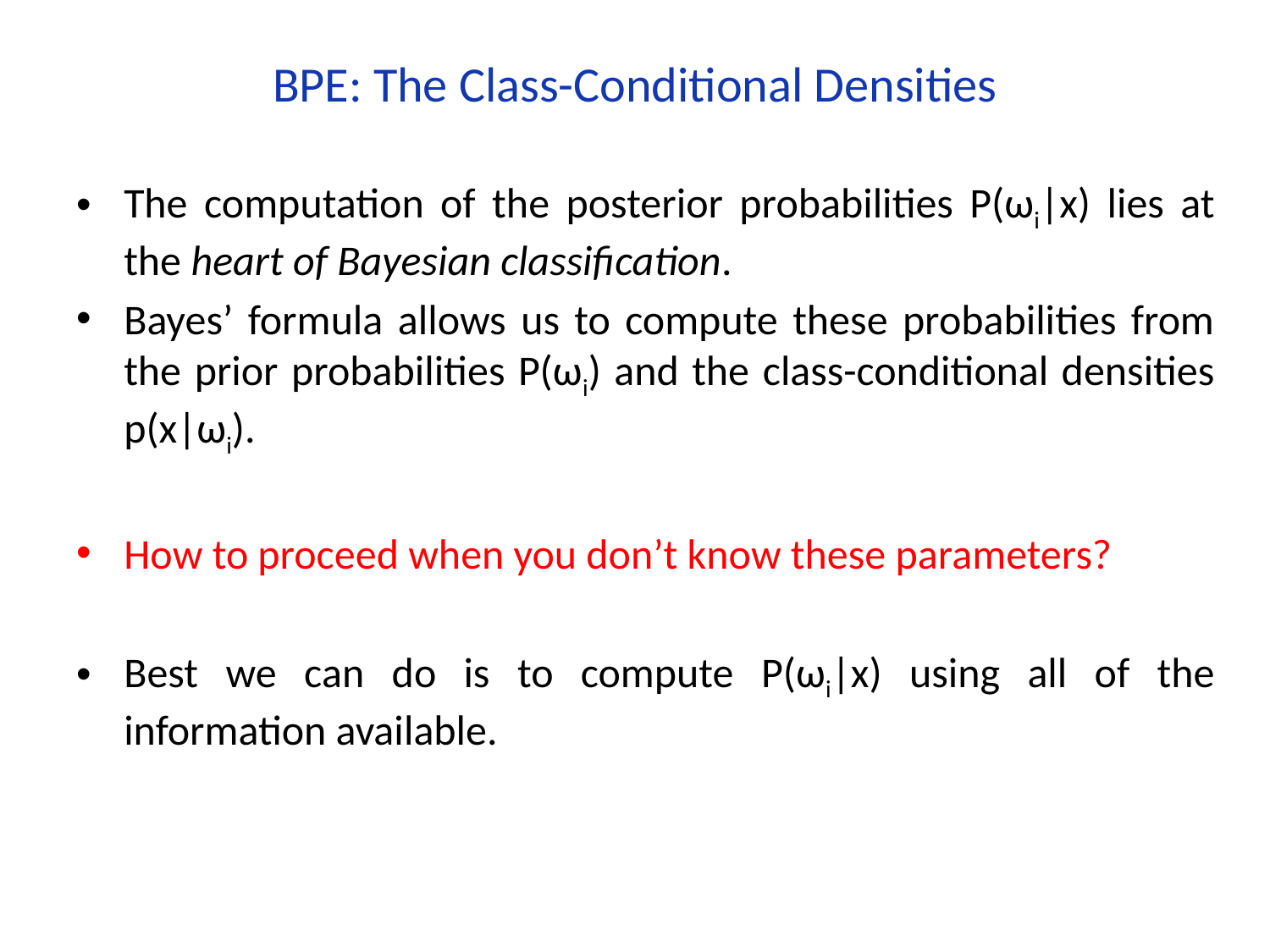

# BPE: The Class-Conditional Densities
The computation of the posterior probabilities P(ωi|x) lies at the heart of Bayesian classification.
Bayes’ formula allows us to compute these probabilities from the prior probabilities P(ωi) and the class-conditional densities p(x|ωi).

How to proceed when you don’t know these parameters?

Best we can do is to compute P(ωi|x) using all of the information available.